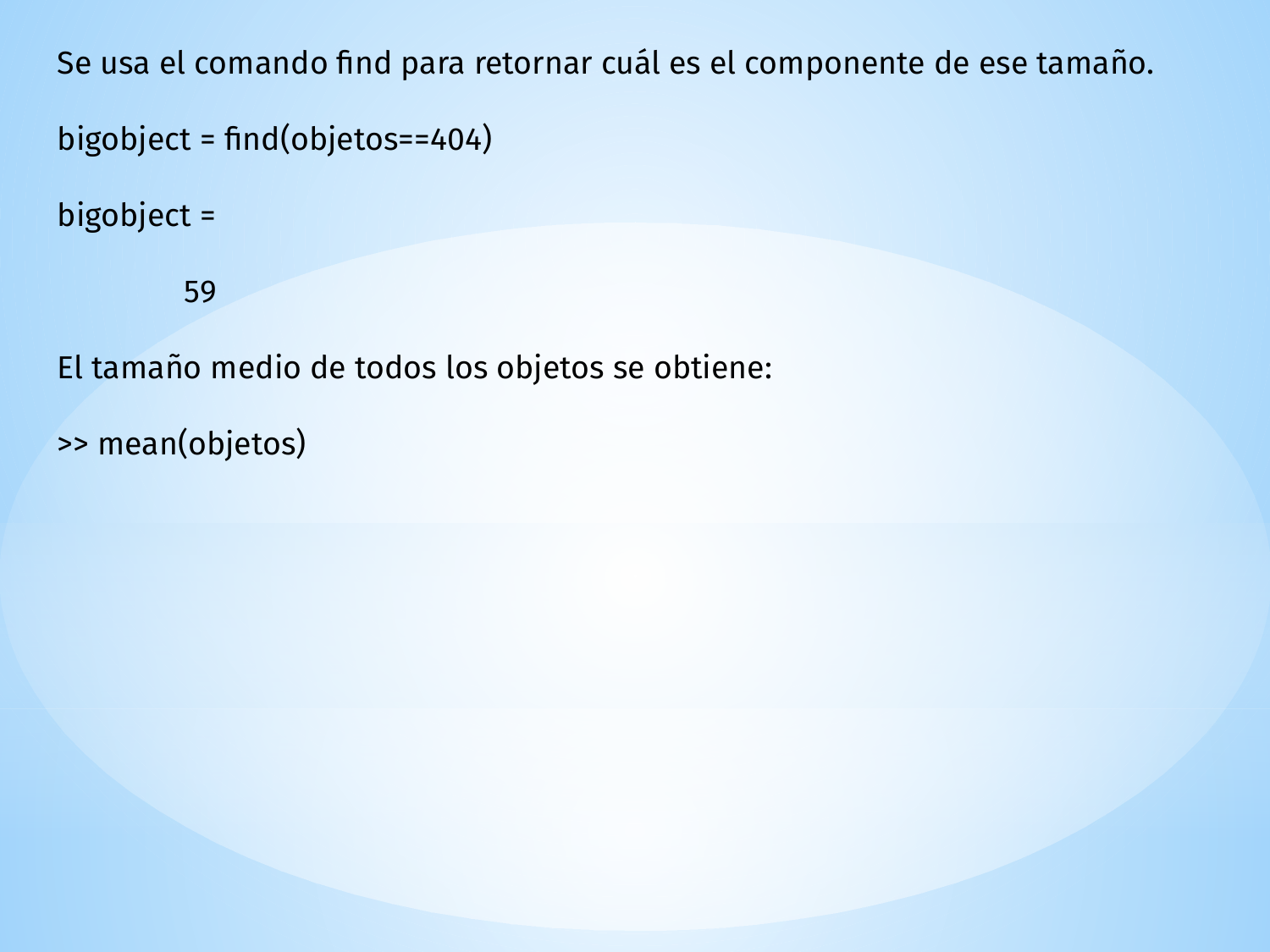

Se usa el comando find para retornar cuál es el componente de ese tamaño.

bigobject = find(objetos==404)

bigobject =

	59

El tamaño medio de todos los objetos se obtiene:

>> mean(objetos)